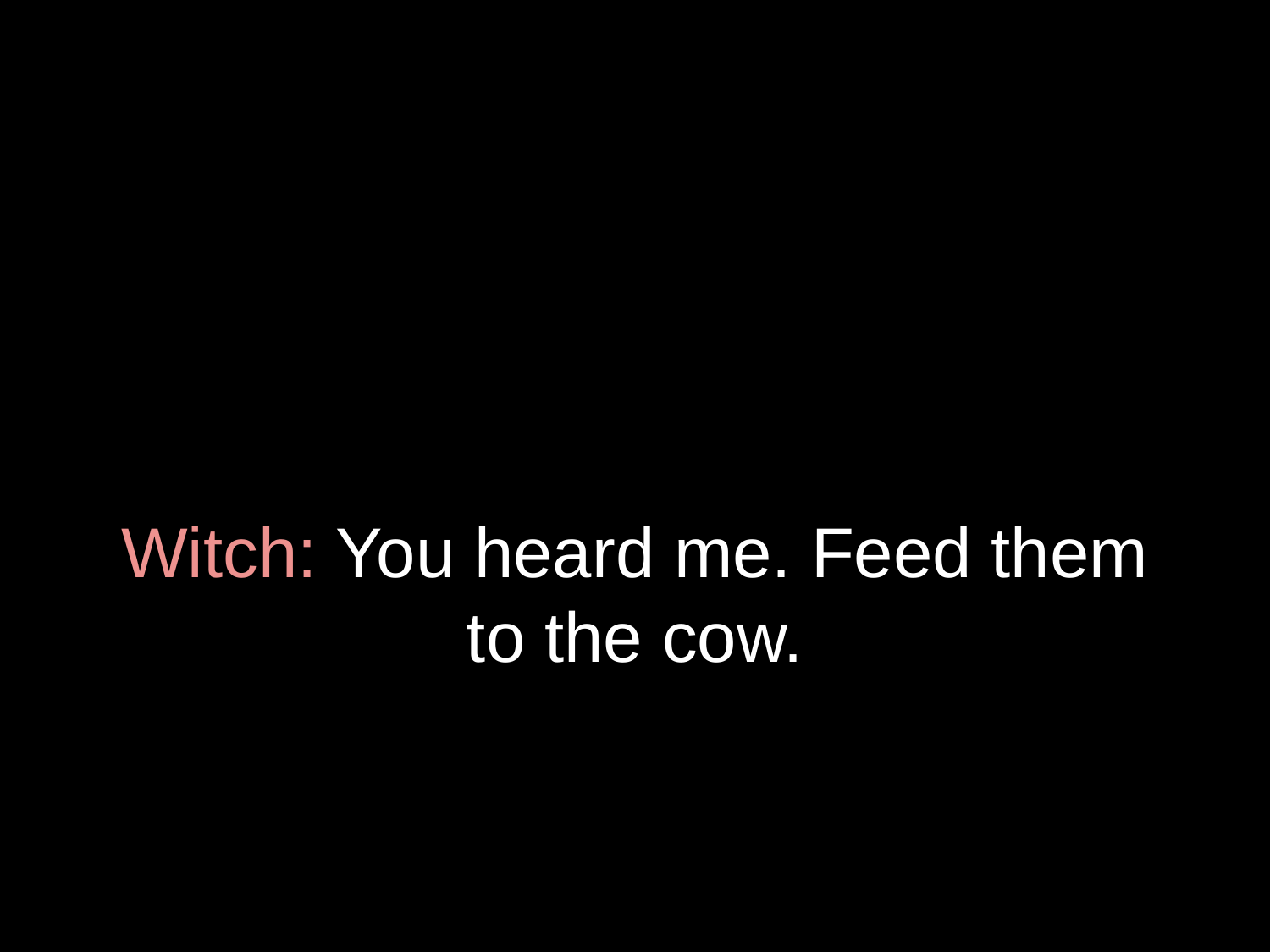

# Witch: You heard me. Feed them to the cow.